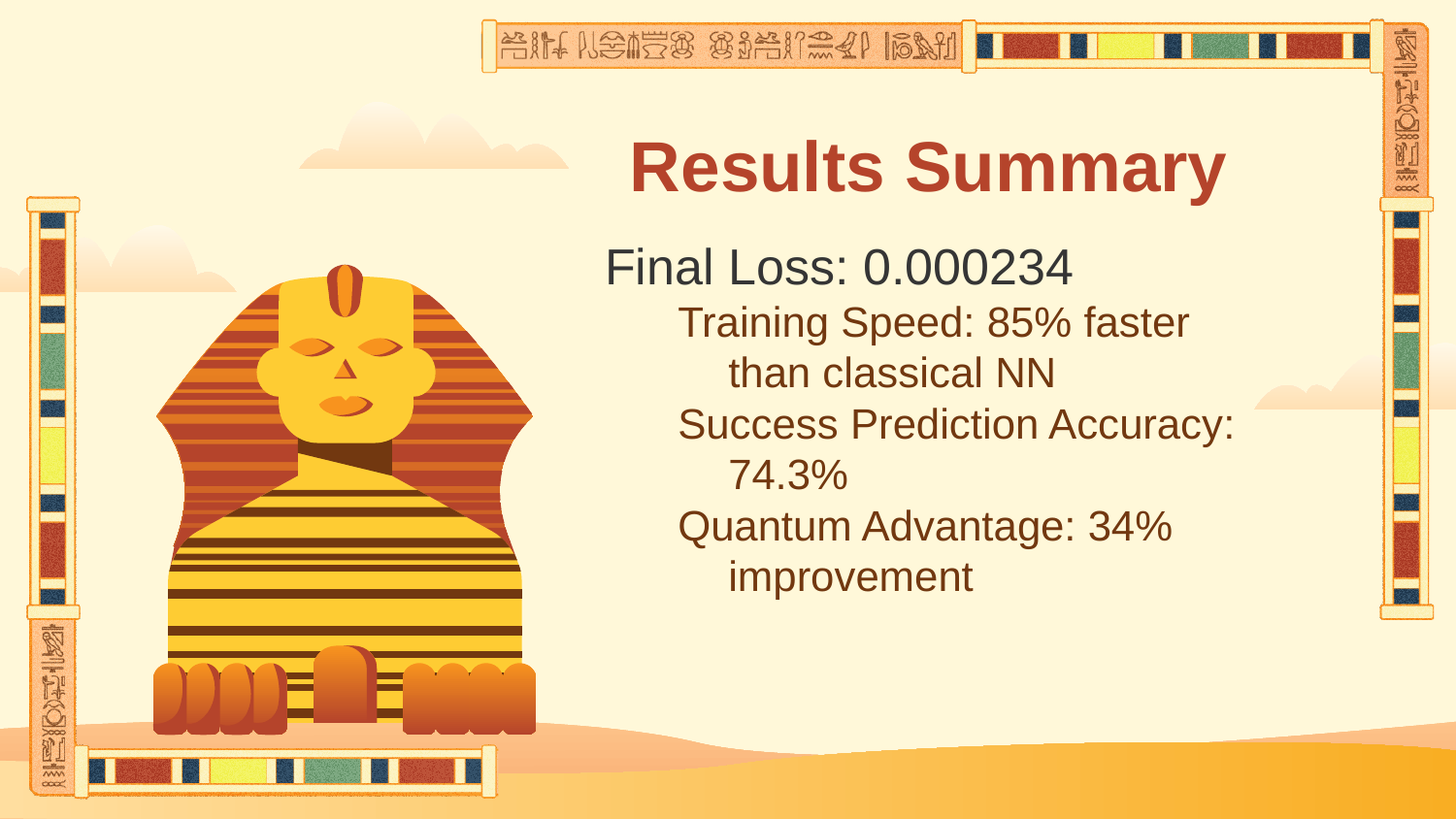

# Results Summary
Final Loss: 0.000234
Training Speed: 85% faster than classical NN
Success Prediction Accuracy: 74.3%
Quantum Advantage: 34% improvement